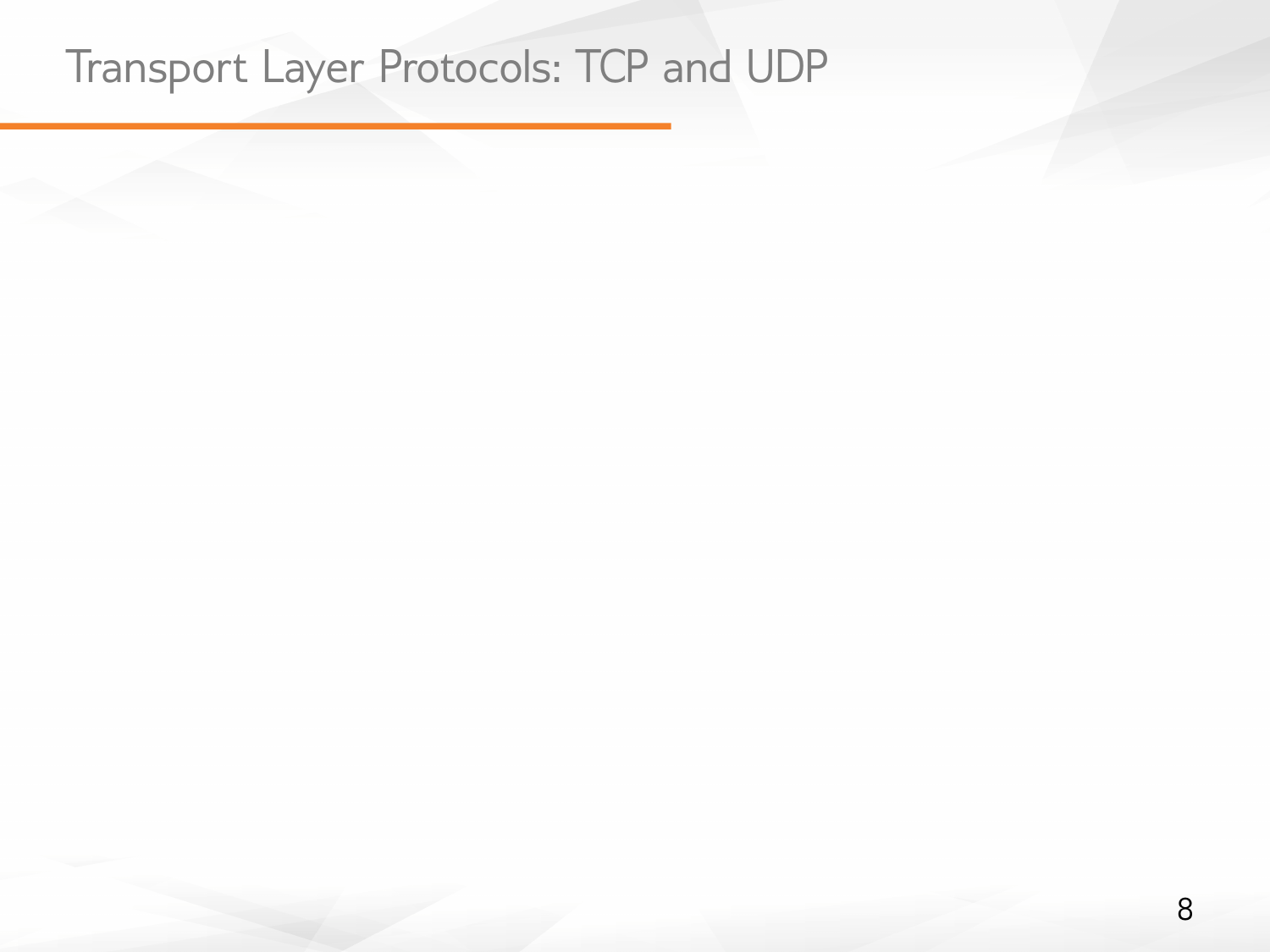

# Transport Layer Protocols: TCP and UDP
Transport layer will alleviate/mitigate network (IP) defects
TCP:
Transmission Control Protocol (RFC ?)
provides a reliable in-order byte-stream
Adapts sending rate to network conditions (This is ……… control)
Adapts sending rate to receiver (This is ……… control)

UDP:
User Datagram Protocol (RFC ?)
Best effort datagram service
(Just) adds an extra layer to allow a user process to use a datagram service
Detects corruption (through checksum), does not correct
8